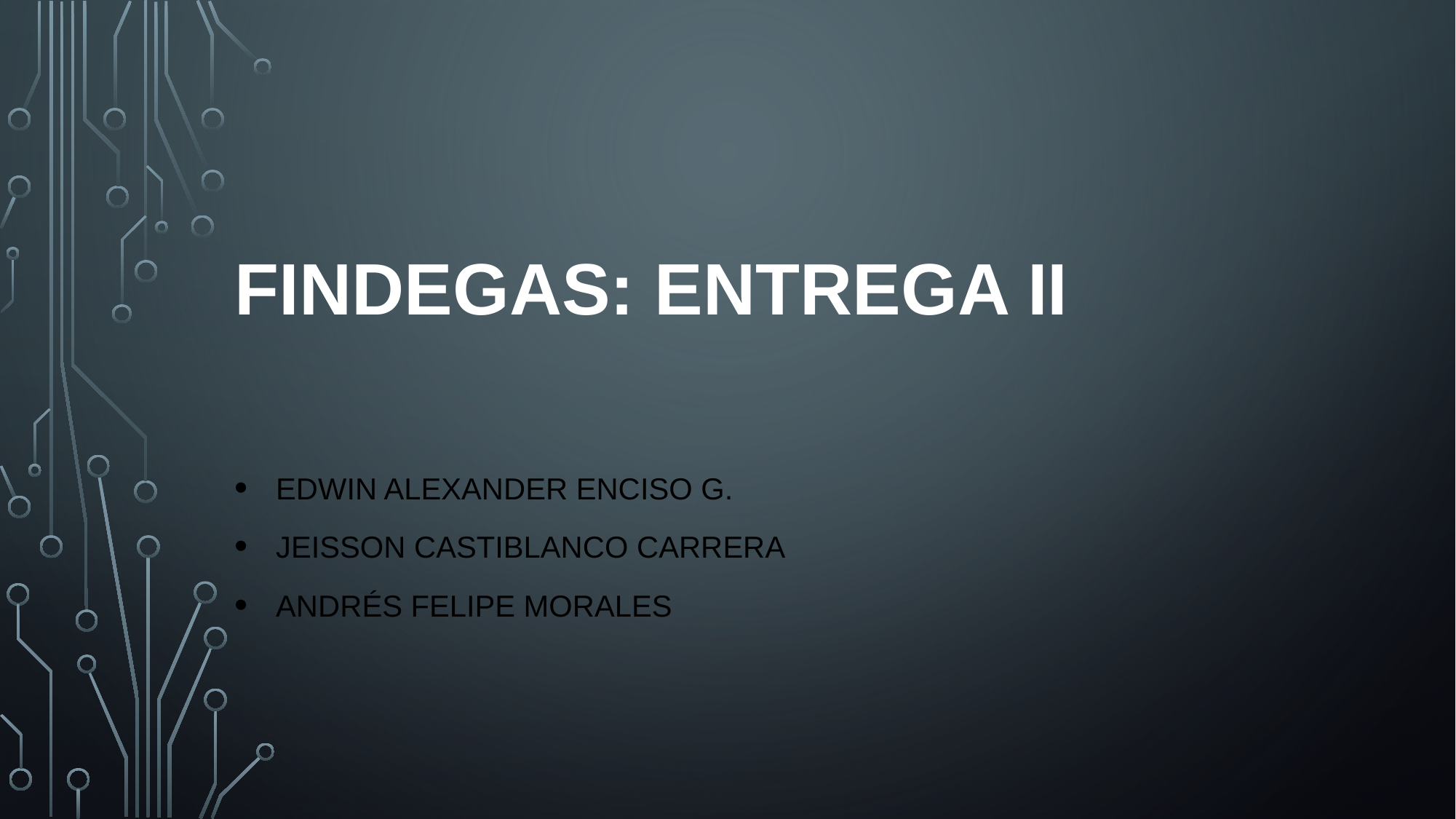

# Findegas: Entrega II
Edwin Alexander Enciso G.
Jeisson Castiblanco carrera
Andrés Felipe morales